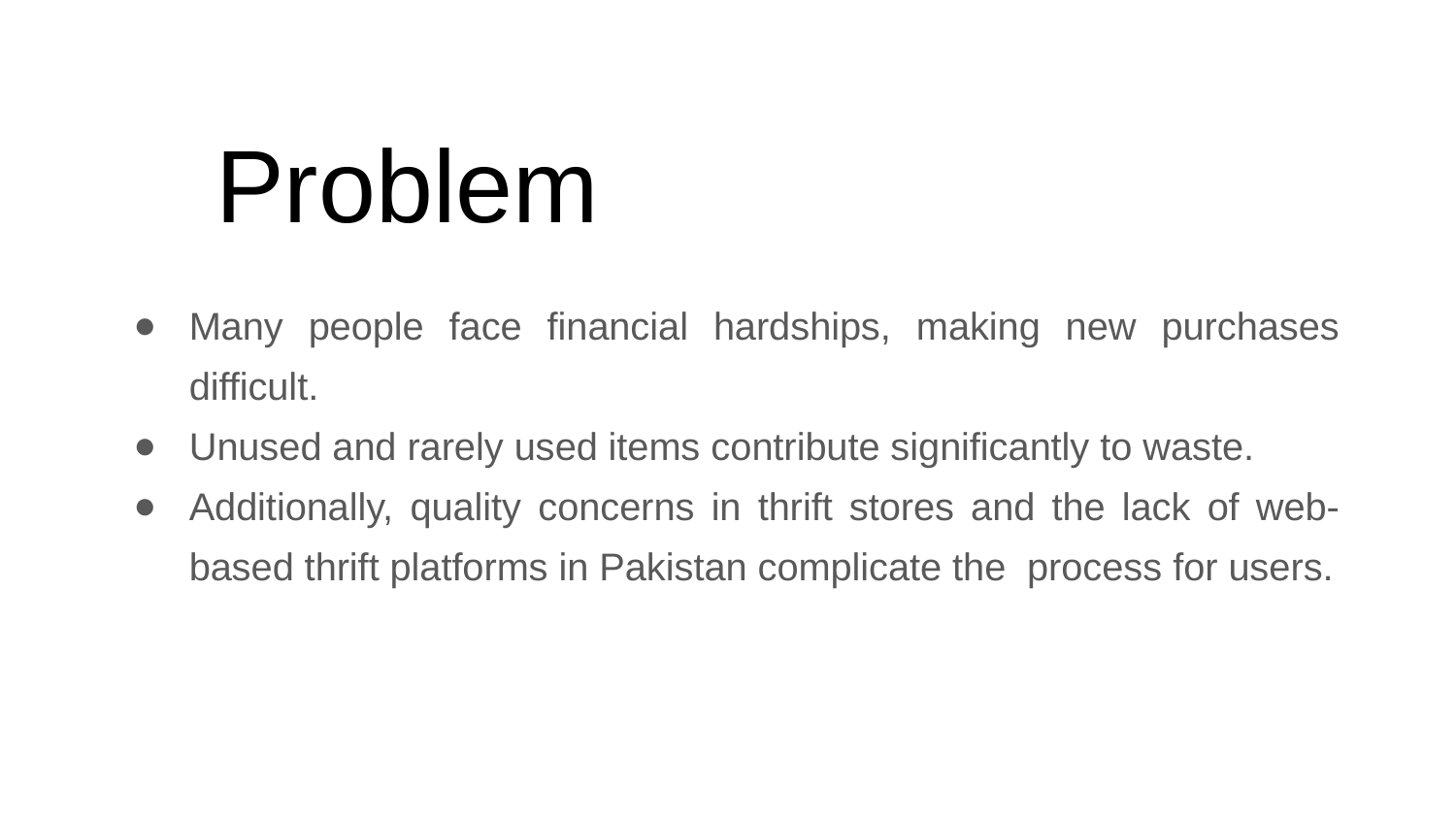

# Problem
Many people face financial hardships, making new purchases difficult.
Unused and rarely used items contribute significantly to waste.
Additionally, quality concerns in thrift stores and the lack of web-based thrift platforms in Pakistan complicate the  process for users.